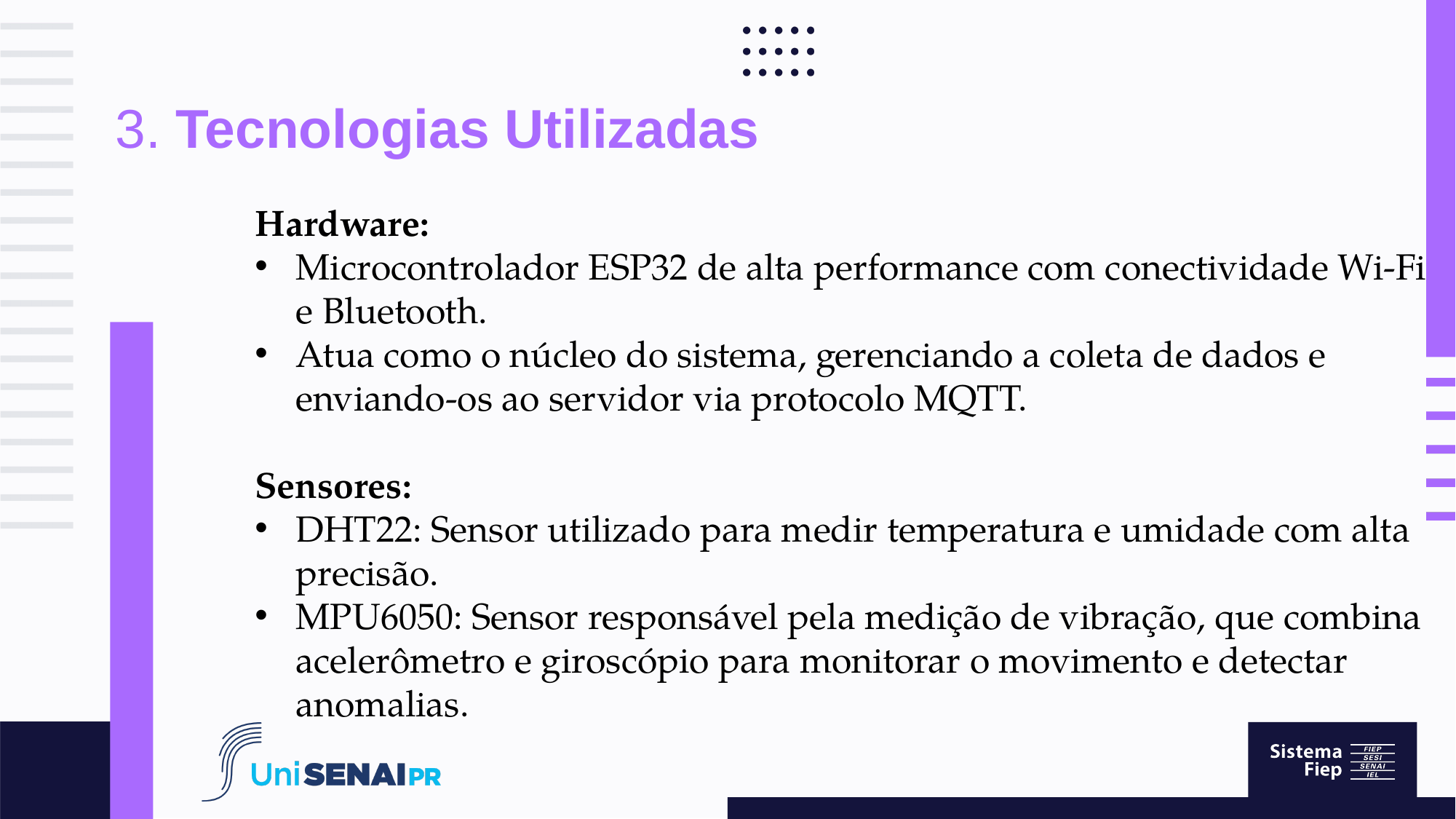

# 3. Tecnologias Utilizadas

Hardware:
Microcontrolador ESP32 de alta performance com conectividade Wi-Fi e Bluetooth.
Atua como o núcleo do sistema, gerenciando a coleta de dados e enviando-os ao servidor via protocolo MQTT.

Sensores:
DHT22: Sensor utilizado para medir temperatura e umidade com alta precisão.
MPU6050: Sensor responsável pela medição de vibração, que combina acelerômetro e giroscópio para monitorar o movimento e detectar anomalias.